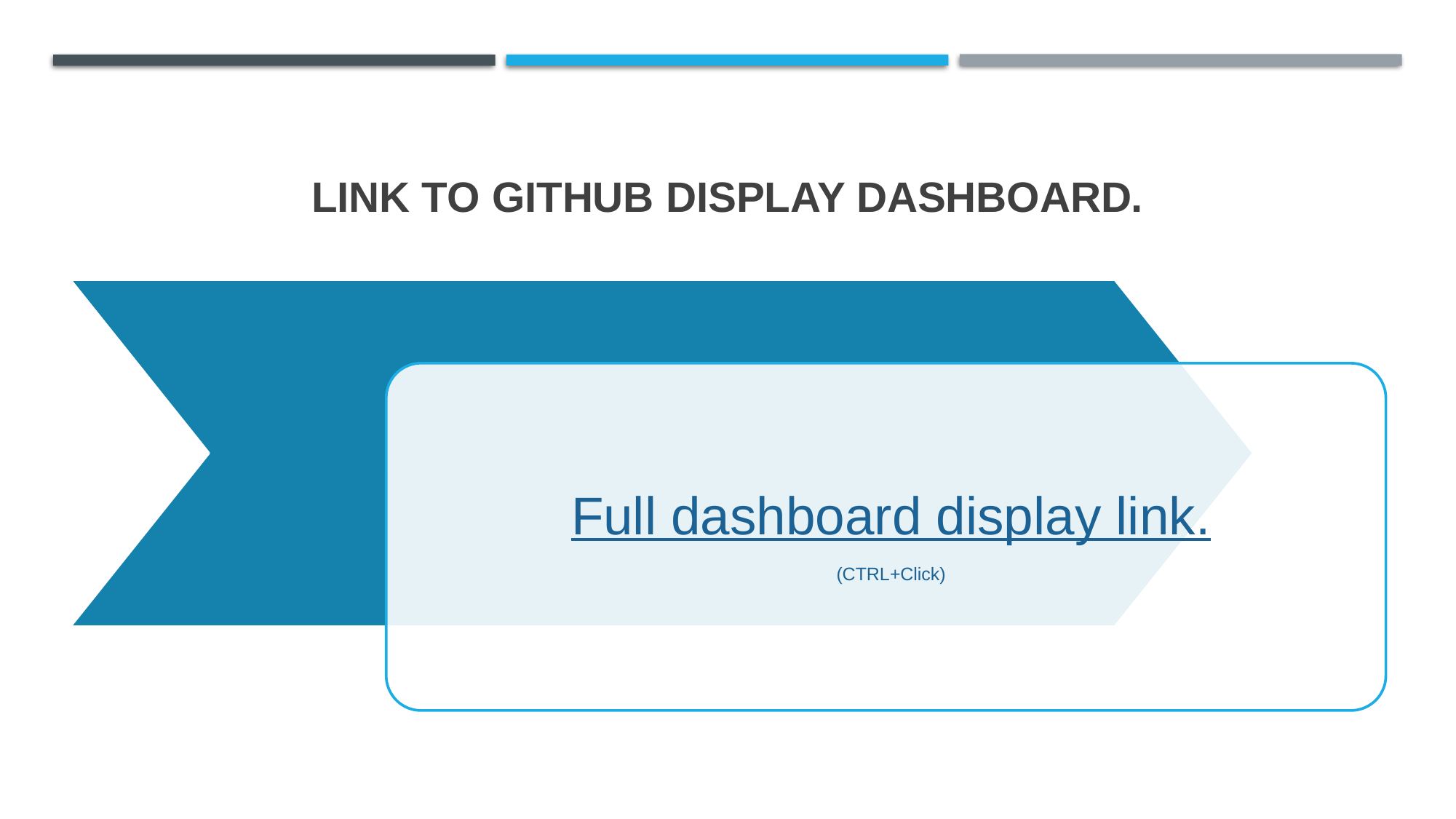

# Link to github display dashboard.
Full dashboard display link.
(CTRL+Click)